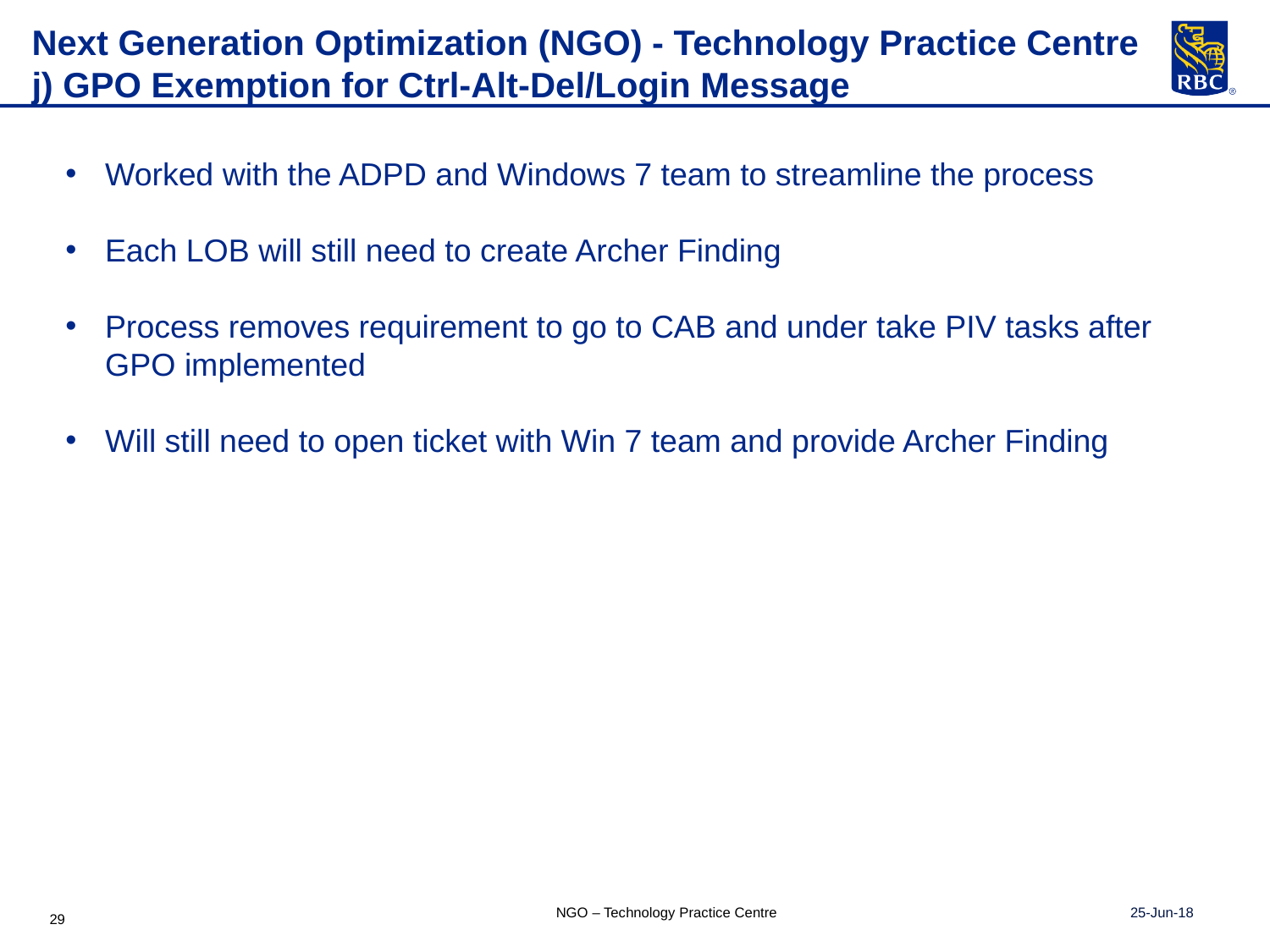

# Next Generation Optimization (NGO) - Technology Practice Centre j) GPO Exemption for Ctrl-Alt-Del/Login Message
Worked with the ADPD and Windows 7 team to streamline the process

Each LOB will still need to create Archer Finding

Process removes requirement to go to CAB and under take PIV tasks after GPO implemented

Will still need to open ticket with Win 7 team and provide Archer Finding